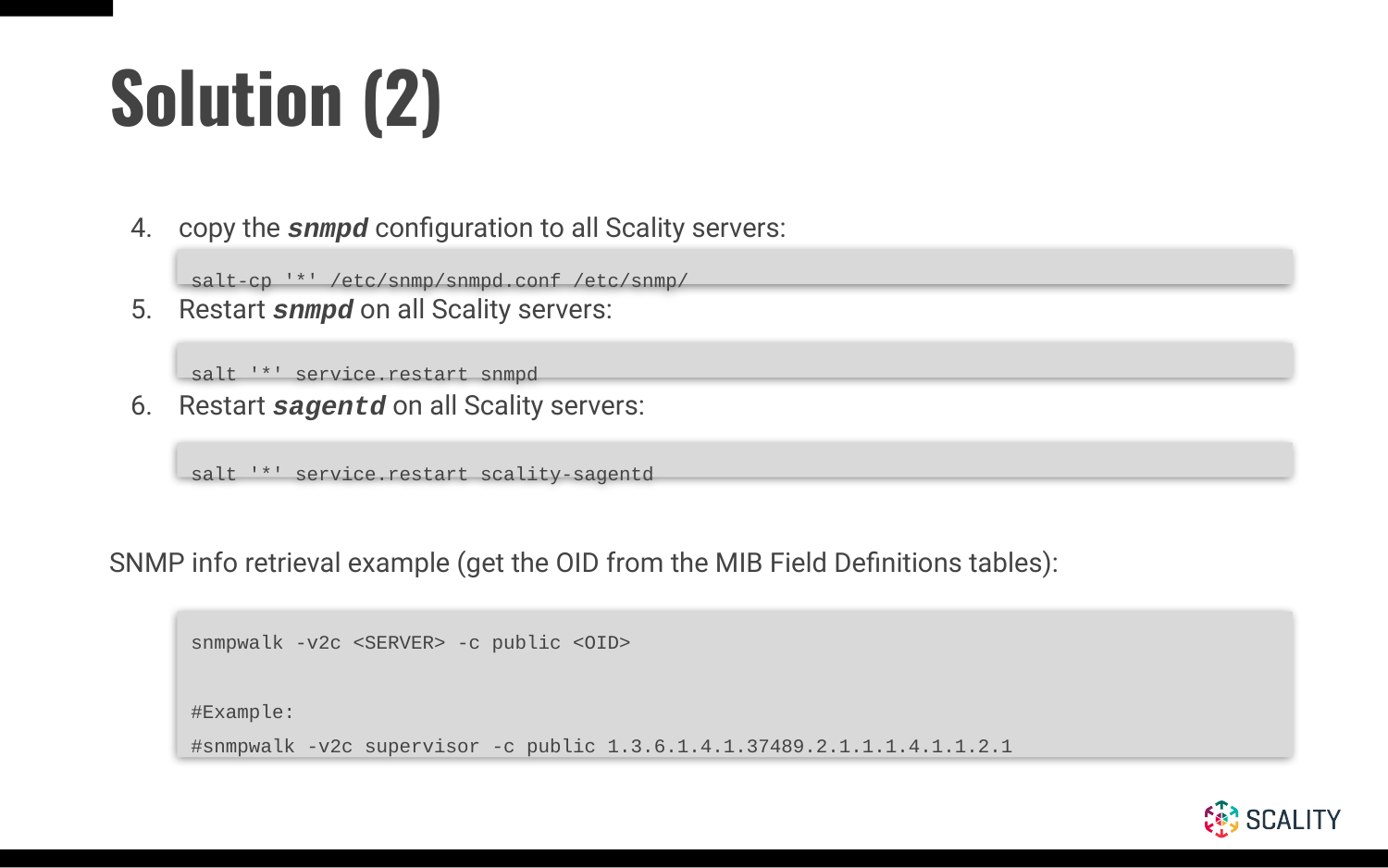

# Solution (2)
copy the snmpd configuration to all Scality servers:
Restart snmpd on all Scality servers:
Restart sagentd on all Scality servers:

SNMP info retrieval example (get the OID from the MIB Field Definitions tables):
salt-cp '*' /etc/snmp/snmpd.conf /etc/snmp/
salt '*' service.restart snmpd
salt '*' service.restart scality-sagentd
snmpwalk -v2c <SERVER> -c public <OID>

#Example:
#snmpwalk -v2c supervisor -c public 1.3.6.1.4.1.37489.2.1.1.1.4.1.1.2.1